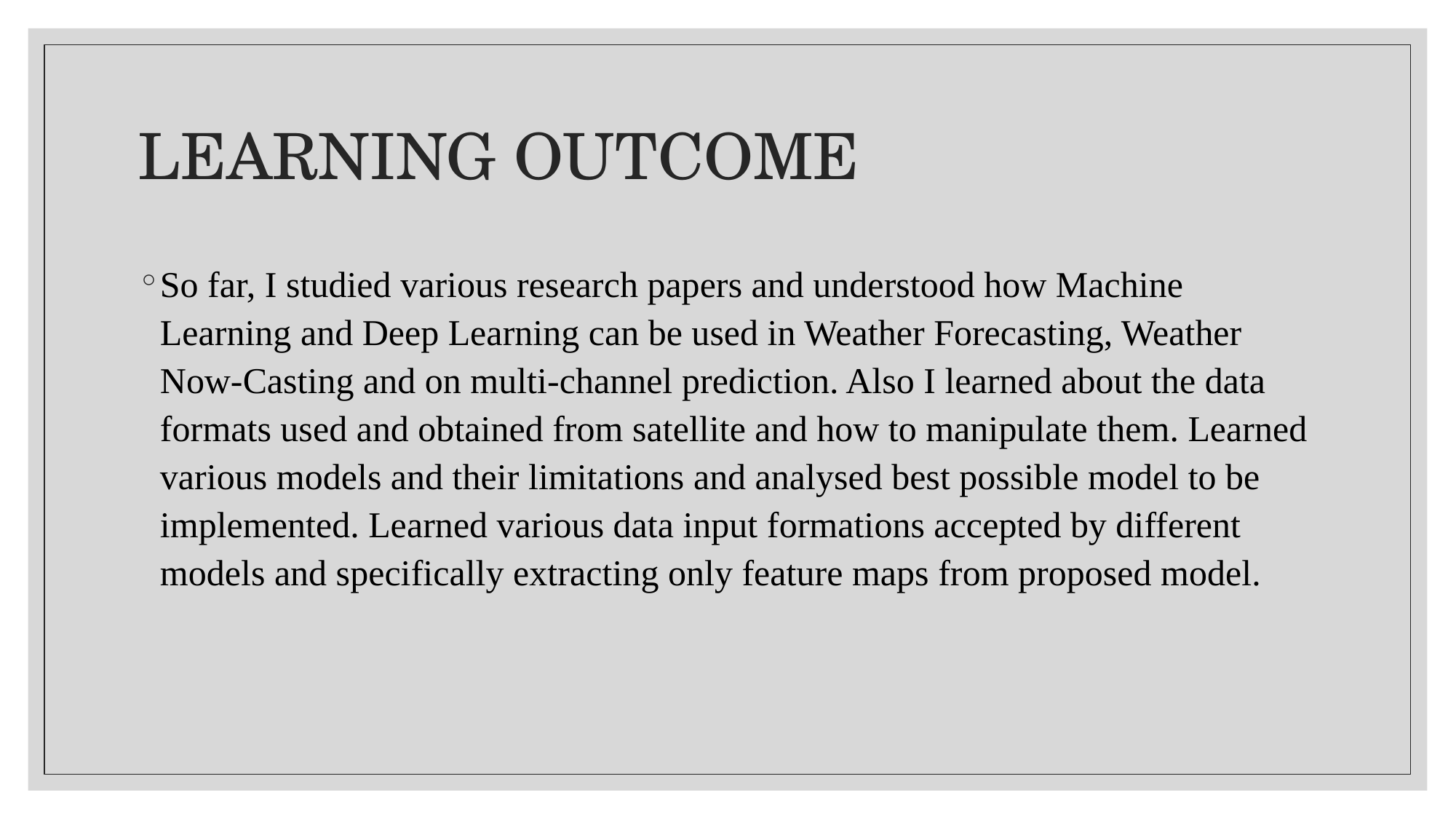

# LEARNING OUTCOME
So far, I studied various research papers and understood how Machine Learning and Deep Learning can be used in Weather Forecasting, Weather Now-Casting and on multi-channel prediction. Also I learned about the data formats used and obtained from satellite and how to manipulate them. Learned various models and their limitations and analysed best possible model to be implemented. Learned various data input formations accepted by different models and specifically extracting only feature maps from proposed model.